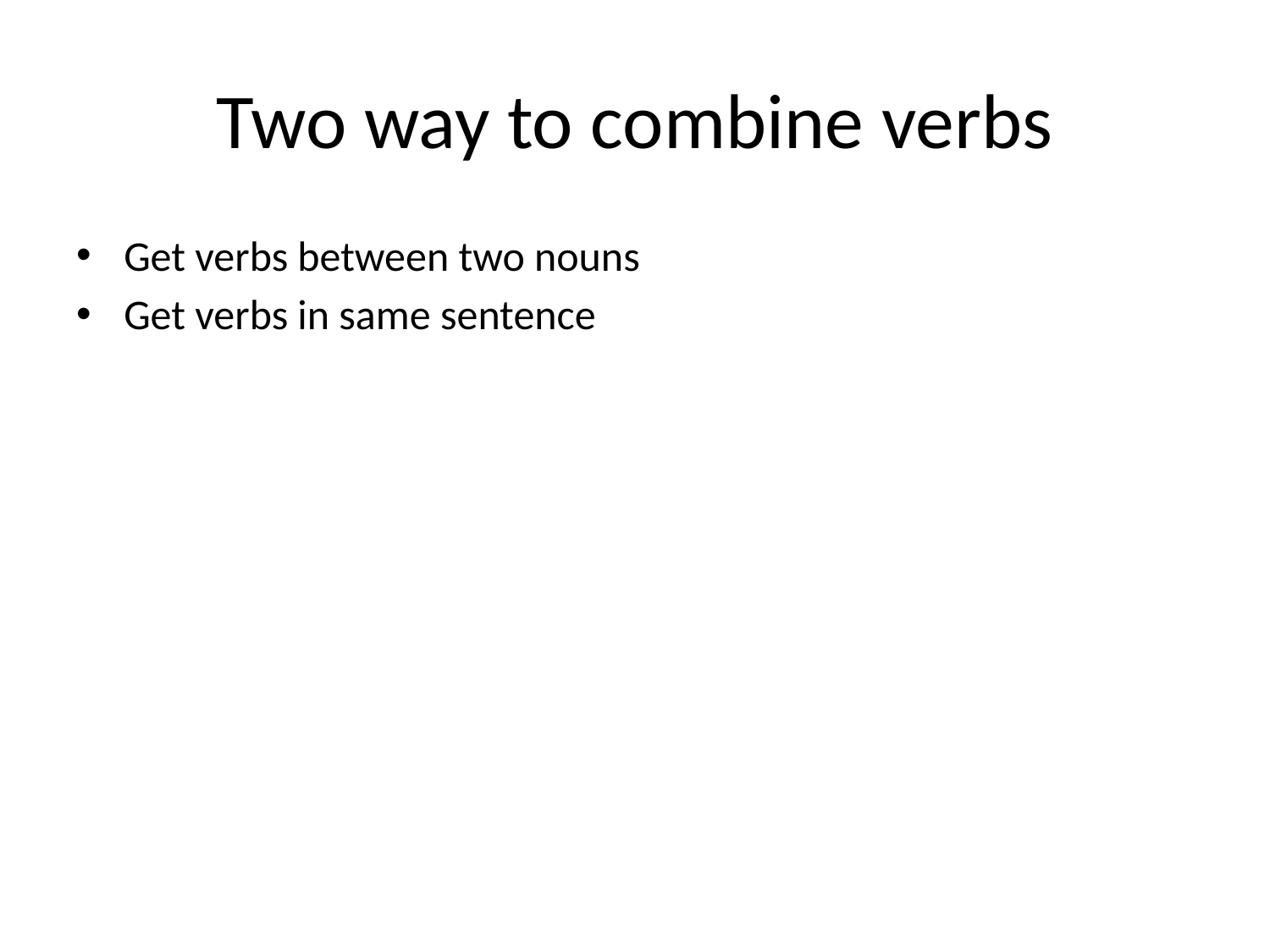

# Two way to combine verbs
Get verbs between two nouns
Get verbs in same sentence